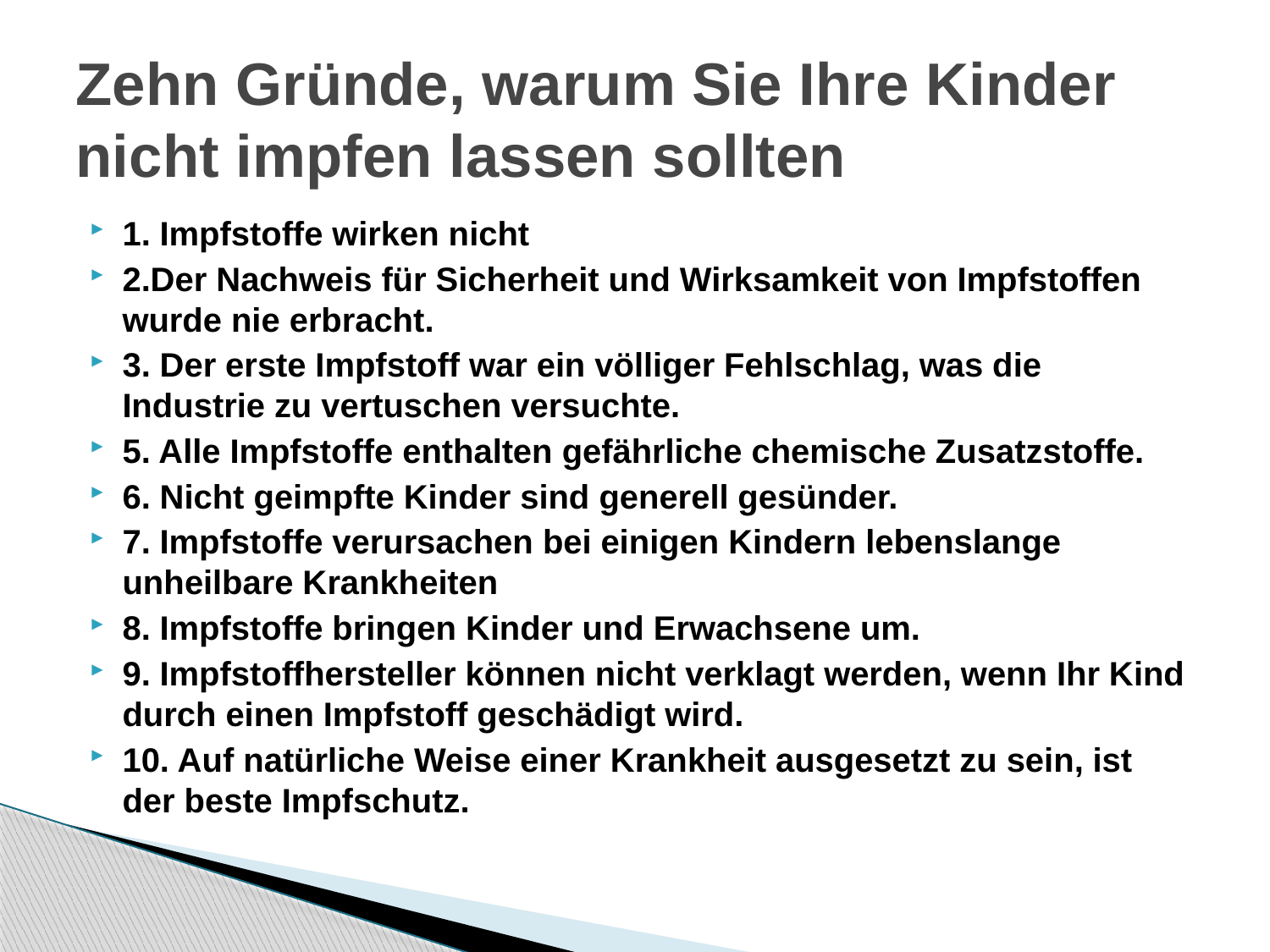

# Zehn Gründe, warum Sie Ihre Kinder nicht impfen lassen sollten
1. Impfstoffe wirken nicht
2.Der Nachweis für Sicherheit und Wirksamkeit von Impfstoffen wurde nie erbracht.
3. Der erste Impfstoff war ein völliger Fehlschlag, was die Industrie zu vertuschen versuchte.
5. Alle Impfstoffe enthalten gefährliche chemische Zusatzstoffe.
6. Nicht geimpfte Kinder sind generell gesünder.
7. Impfstoffe verursachen bei einigen Kindern lebenslange unheilbare Krankheiten
8. Impfstoffe bringen Kinder und Erwachsene um.
9. Impfstoffhersteller können nicht verklagt werden, wenn Ihr Kind durch einen Impfstoff geschädigt wird.
10. Auf natürliche Weise einer Krankheit ausgesetzt zu sein, ist der beste Impfschutz.